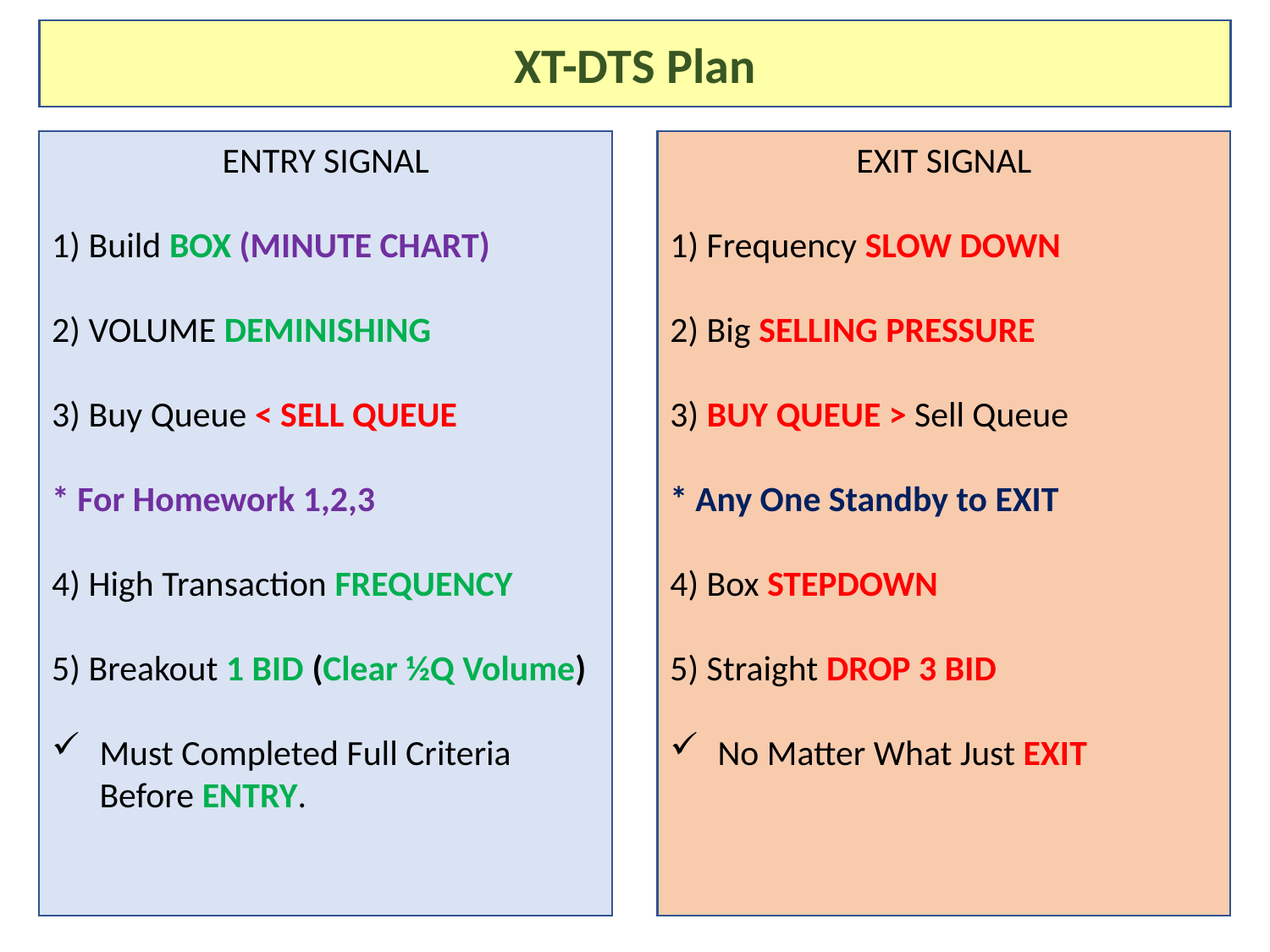

XT-DTS Plan
ENTRY SIGNAL

1) Build BOX (MINUTE CHART)

2) VOLUME DEMINISHING

3) Buy Queue < SELL QUEUE

* For Homework 1,2,3

4) High Transaction FREQUENCY

5) Breakout 1 BID (Clear ½Q Volume)

Must Completed Full Criteria    Before ENTRY.

EXIT SIGNAL

1) Frequency SLOW DOWN

2) Big SELLING PRESSURE

3) BUY QUEUE > Sell Queue

* Any One Standby to EXIT

4) Box STEPDOWN

5) Straight DROP 3 BID

No Matter What Just EXIT